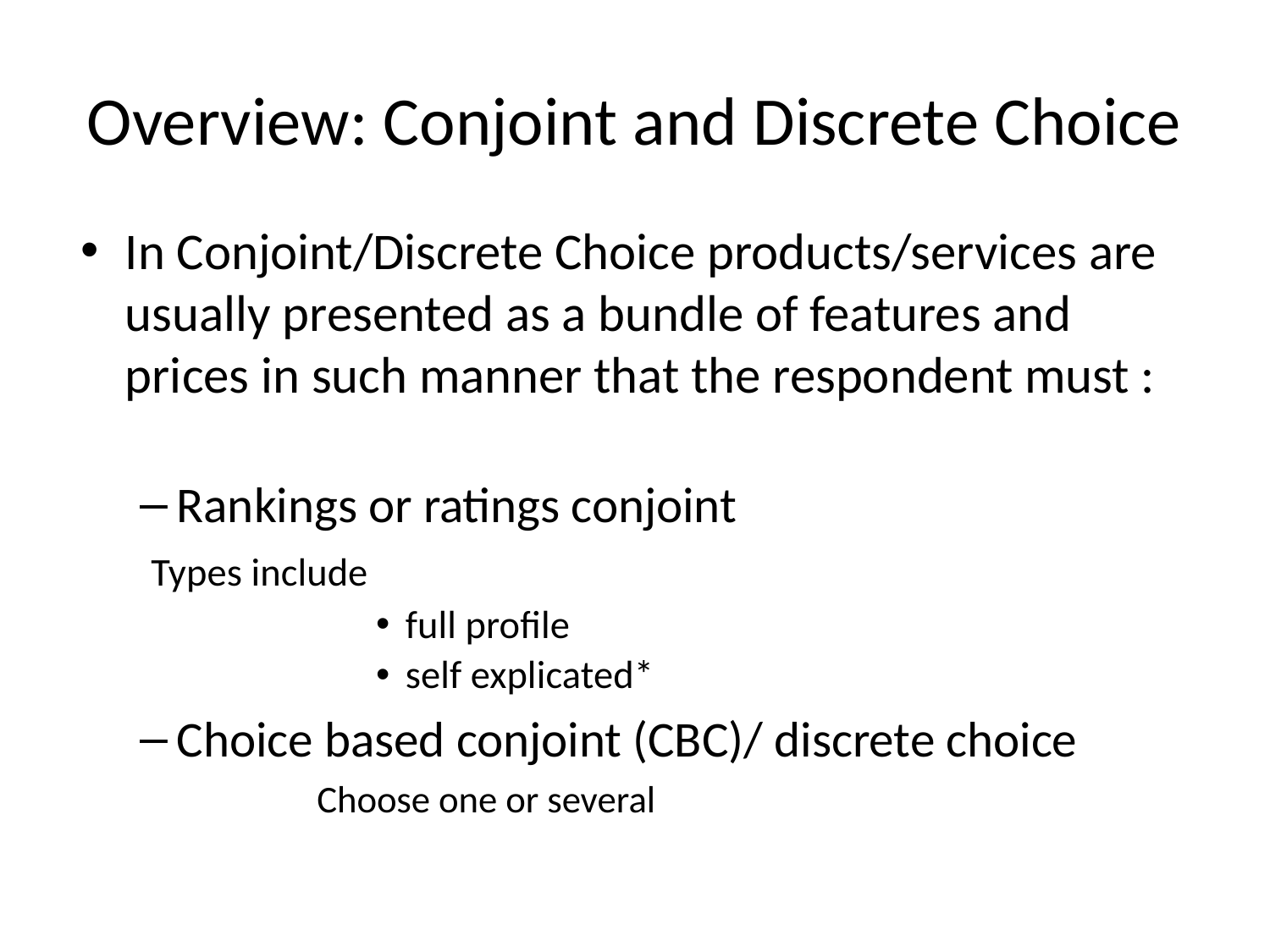

# Overview: Conjoint and Discrete Choice
In Conjoint/Discrete Choice products/services are usually presented as a bundle of features and prices in such manner that the respondent must :

Rankings or ratings conjoint
		 Types include
full profile
self explicated*
Choice based conjoint (CBC)/ discrete choice
Choose one or several